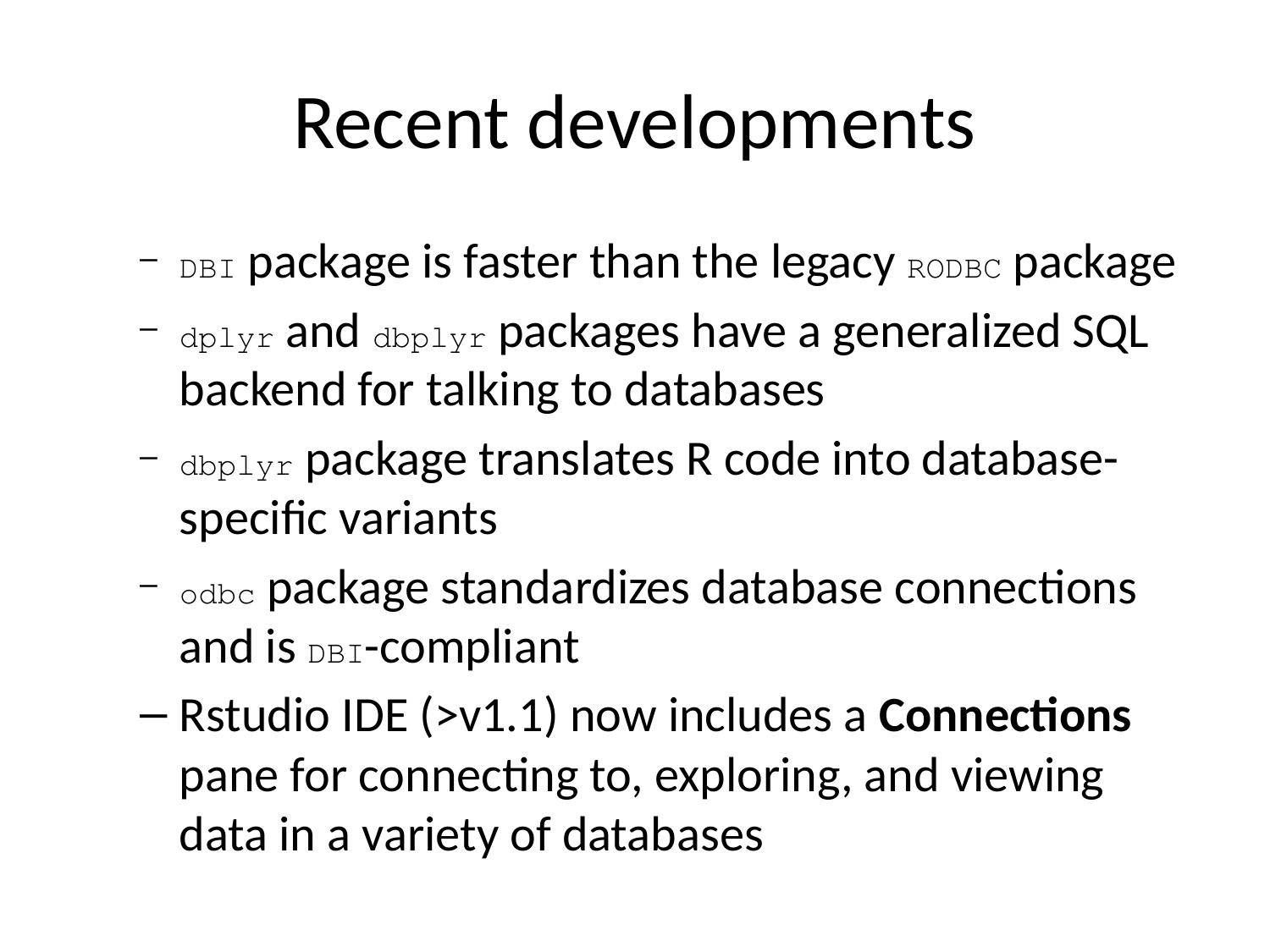

# Recent developments
DBI package is faster than the legacy RODBC package
dplyr and dbplyr packages have a generalized SQL backend for talking to databases
dbplyr package translates R code into database-specific variants
odbc package standardizes database connections and is DBI-compliant
Rstudio IDE (>v1.1) now includes a Connections pane for connecting to, exploring, and viewing data in a variety of databases